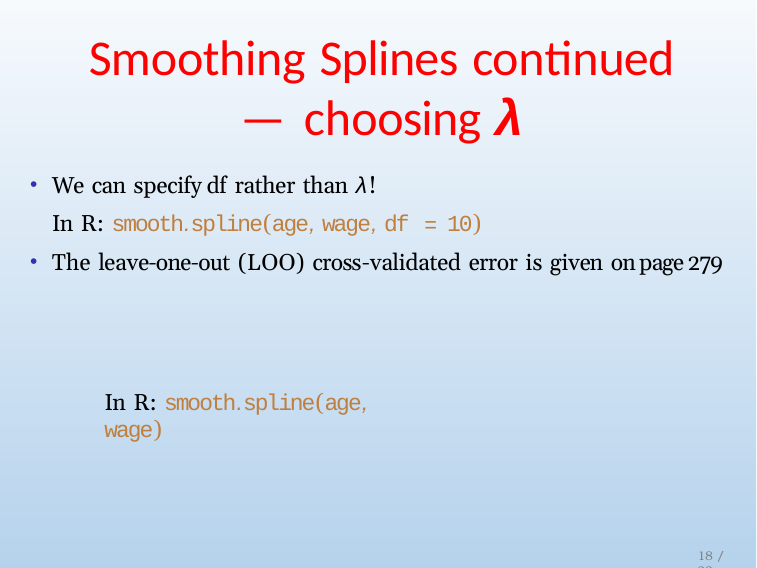

# Smoothing Splines continued — choosing λ
We can specify df rather than λ!
In R: smooth.spline(age, wage, df = 10)
The leave-one-out (LOO) cross-validated error is given on page 279

In R: smooth.spline(age, wage)
18 / 23